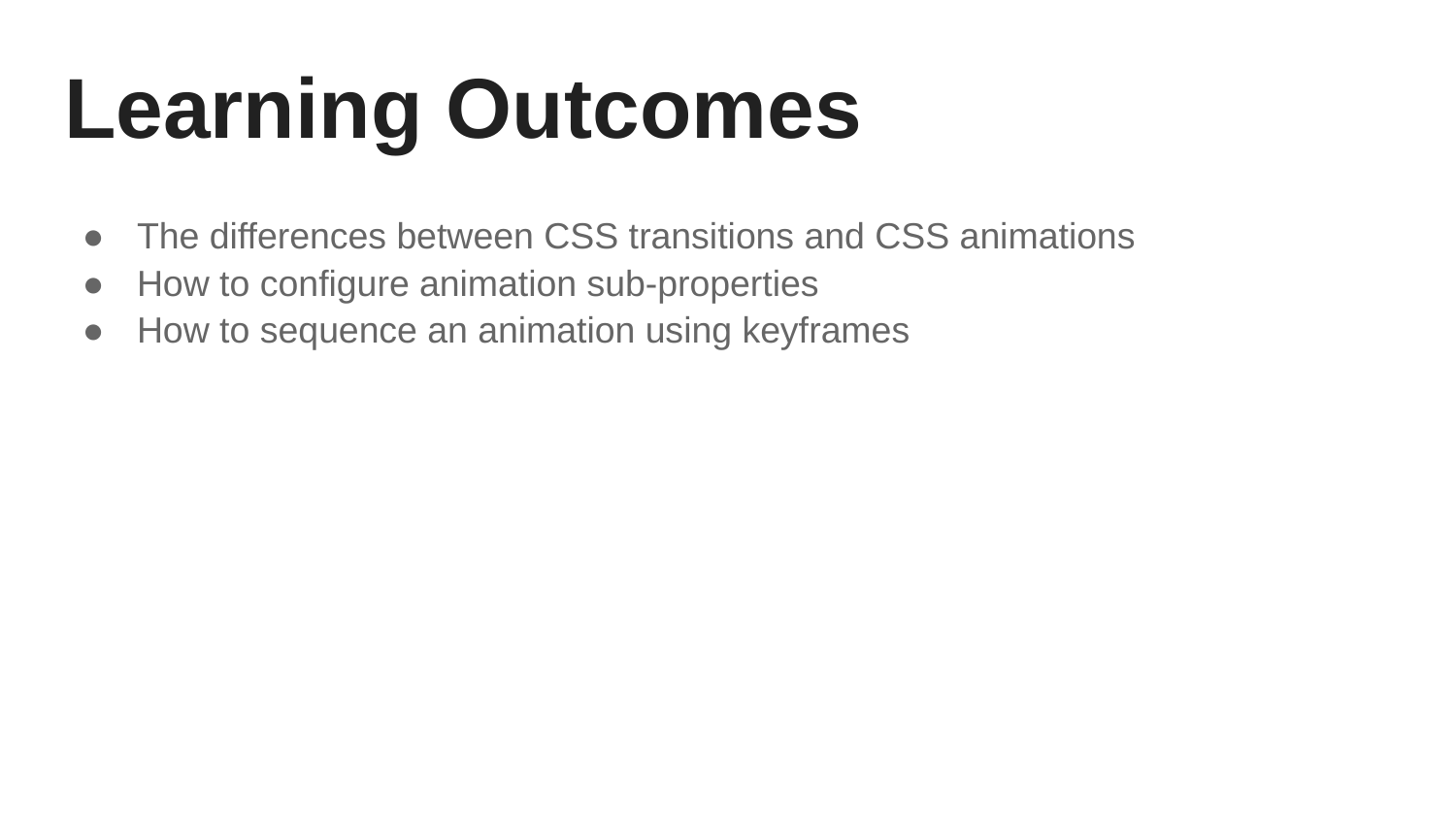

# Learning Outcomes
The differences between CSS transitions and CSS animations
How to configure animation sub-properties
How to sequence an animation using keyframes